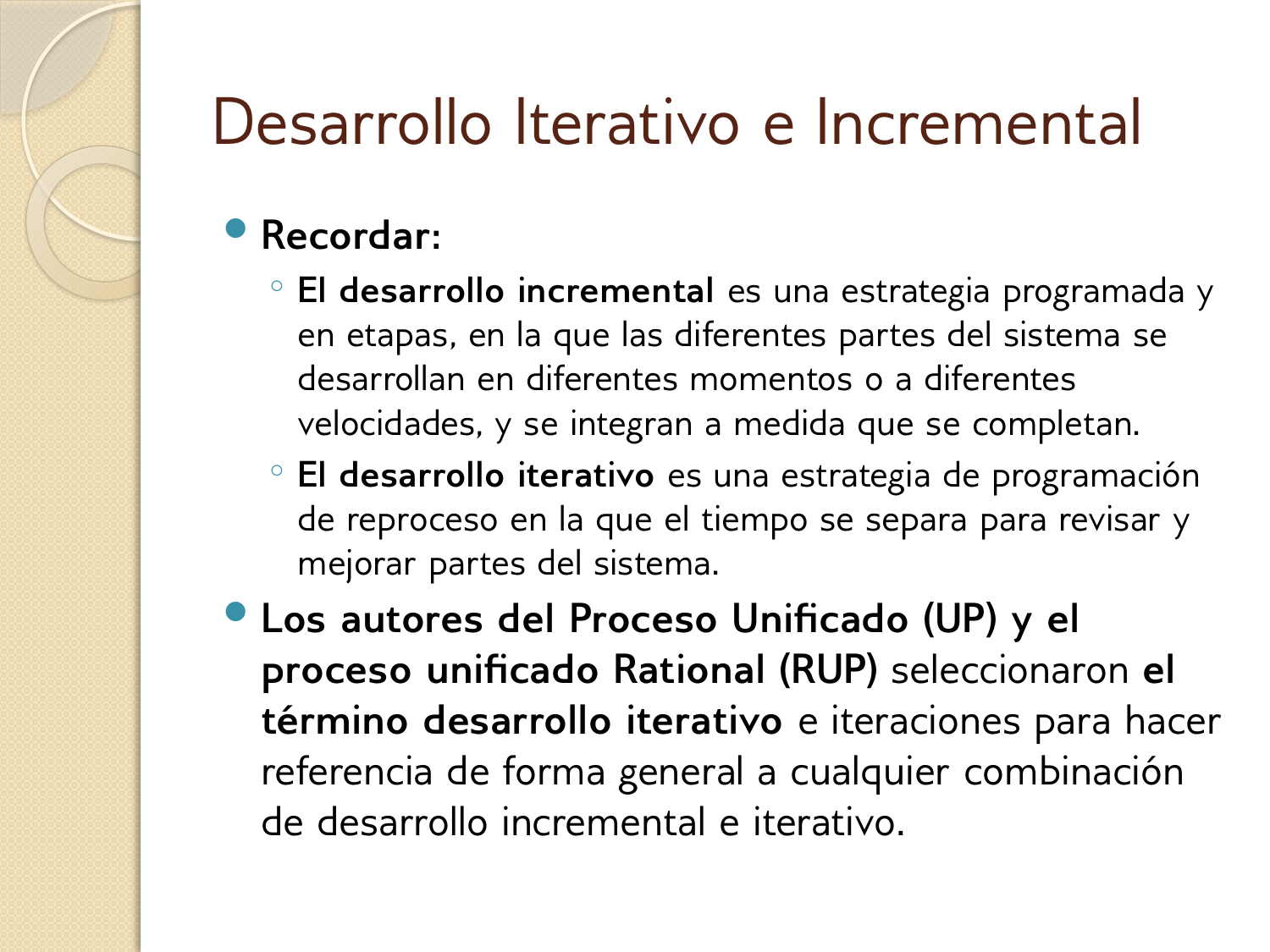

# Desarrollo Iterativo e Incremental
Recordar:
El desarrollo incremental es una estrategia programada y en etapas, en la que las diferentes partes del sistema se desarrollan en diferentes momentos o a diferentes velocidades, y se integran a medida que se completan.
El desarrollo iterativo es una estrategia de programación de reproceso en la que el tiempo se separa para revisar y mejorar partes del sistema.
Los autores del Proceso Unificado (UP) y el proceso unificado Rational (RUP) seleccionaron el término desarrollo iterativo e iteraciones para hacer referencia de forma general a cualquier combinación de desarrollo incremental e iterativo.